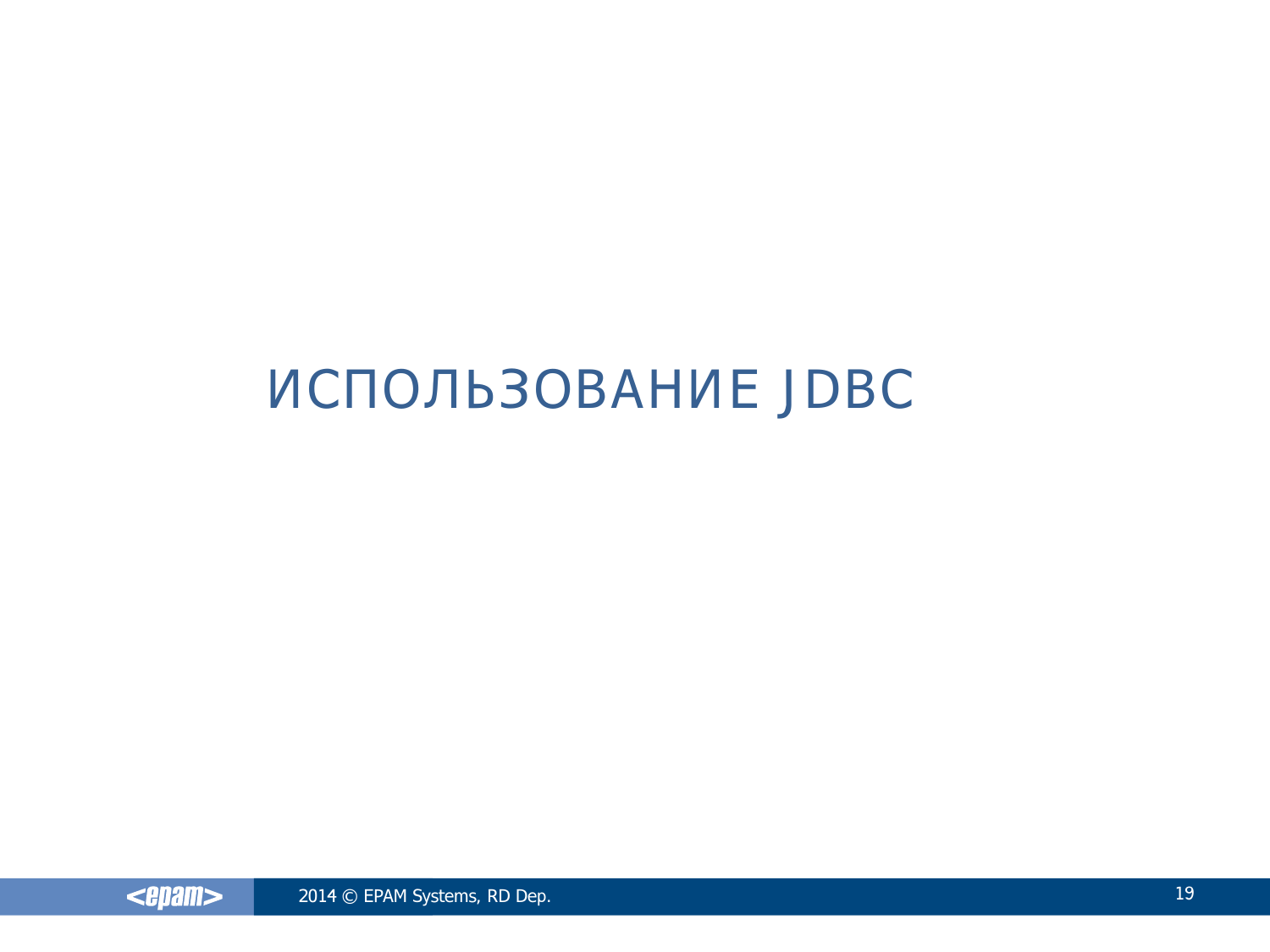

# Использование JDBC
19
2014 © EPAM Systems, RD Dep.